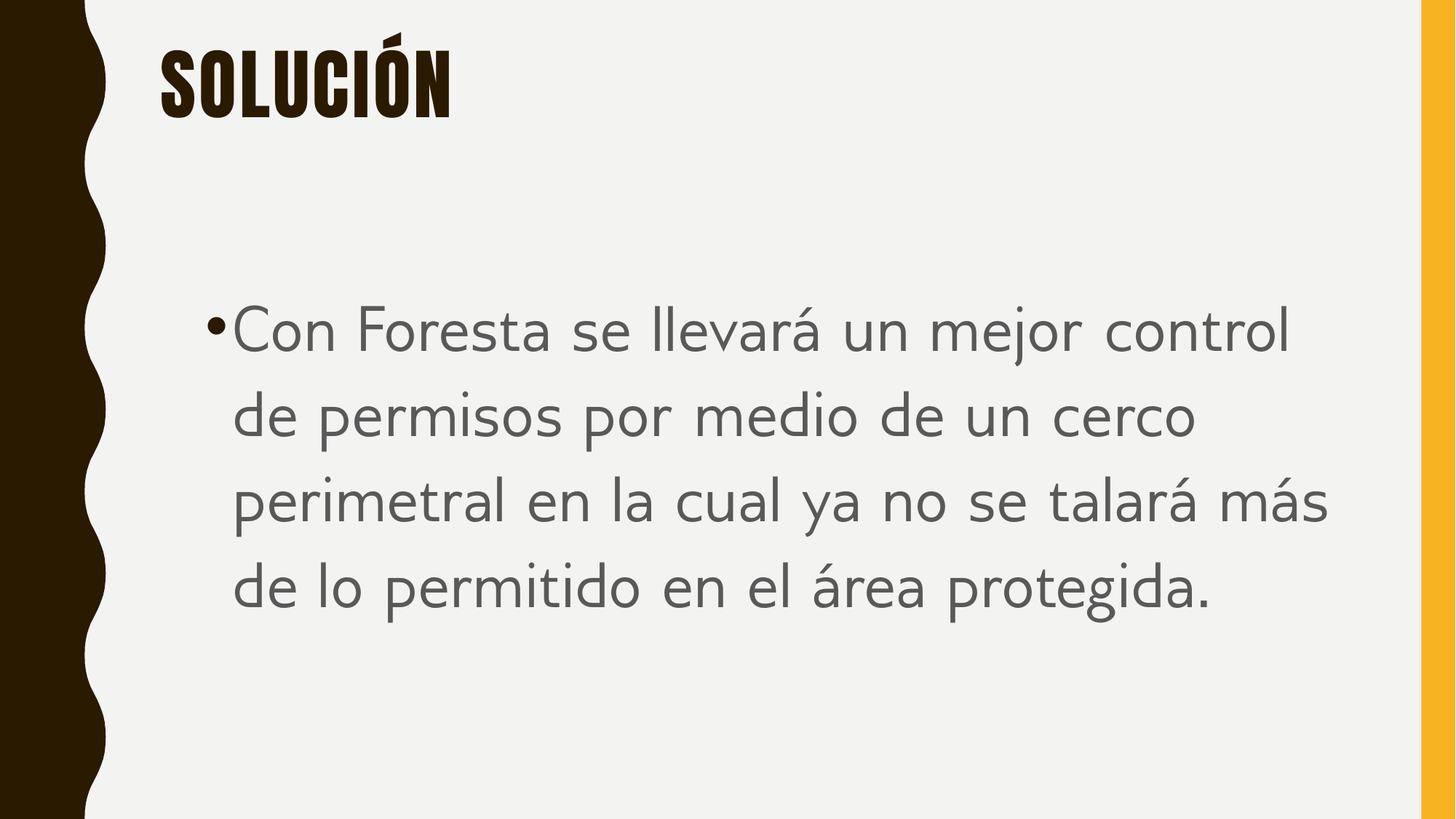

# SOLUCIÓN
Con Foresta se llevará un mejor control de permisos por medio de un cerco perimetral en la cual ya no se talará más de lo permitido en el área protegida.